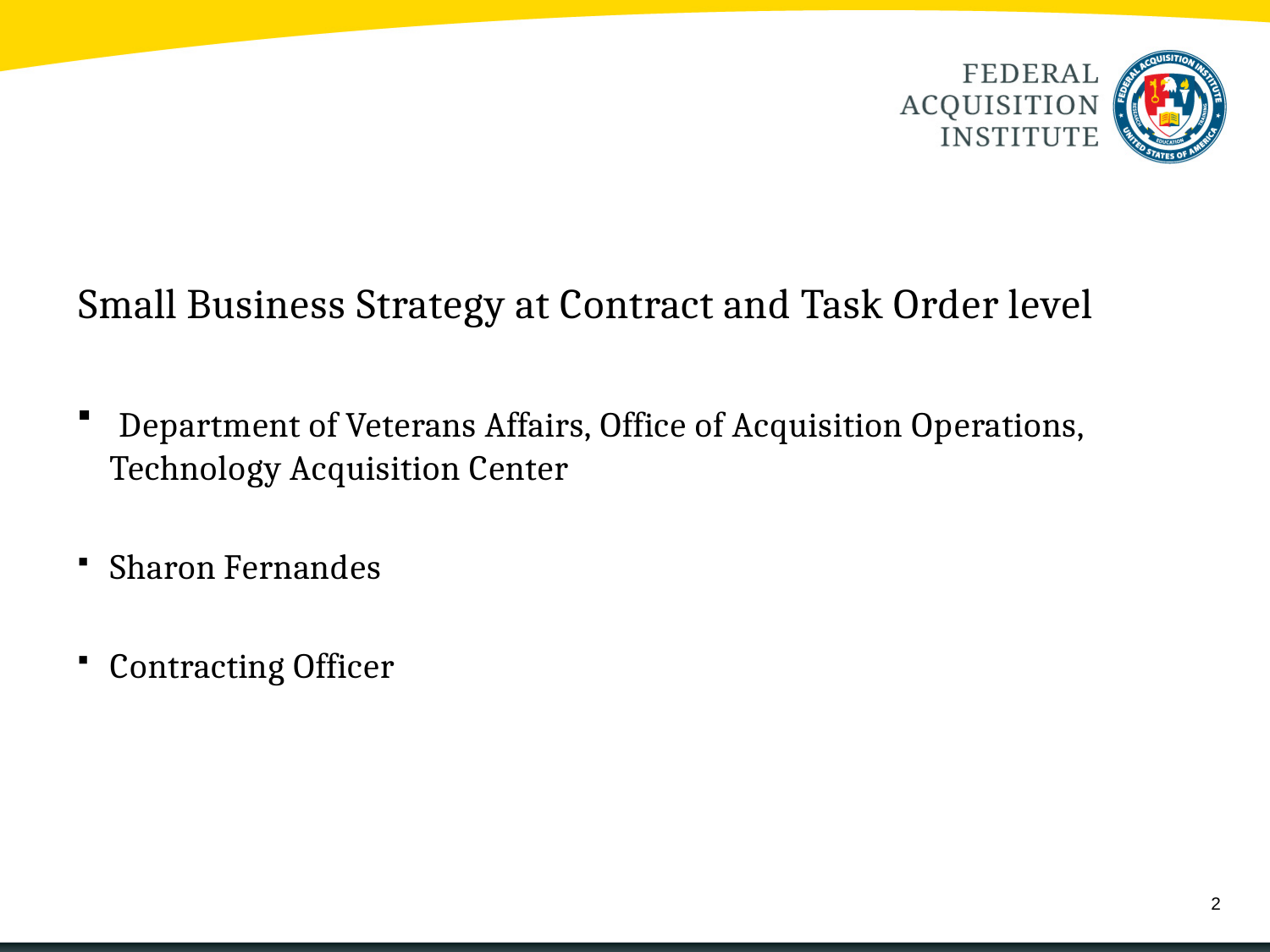

Small Business Strategy at Contract and Task Order level

 Department of Veterans Affairs, Office of Acquisition Operations, Technology Acquisition Center

Sharon Fernandes

Contracting Officer
2